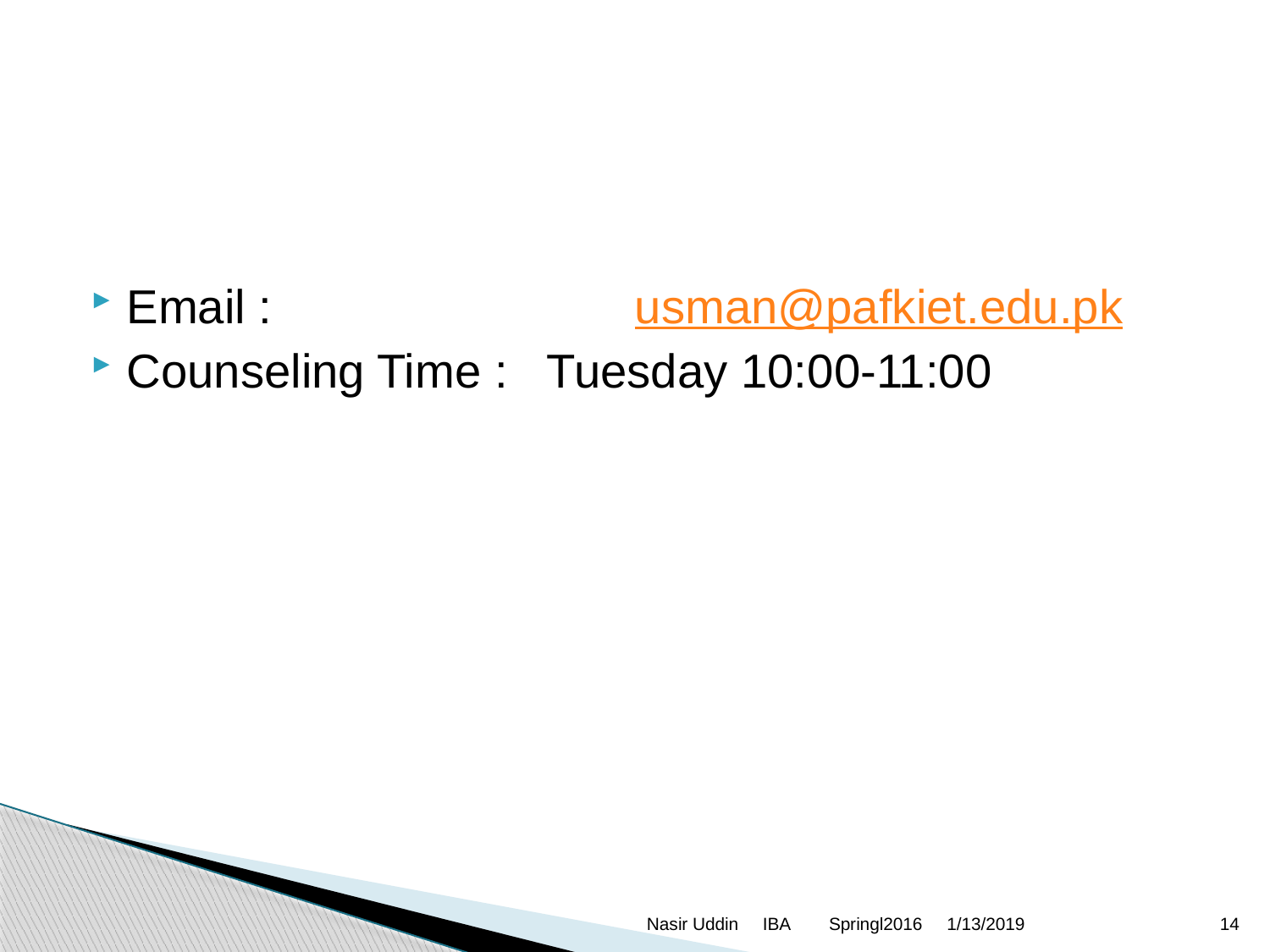

#

Email : 			usman@pafkiet.edu.pk
Counseling Time :   Tuesday 10:00-11:00

Nasir Uddin     IBA        Springl2016
1/13/2019
14